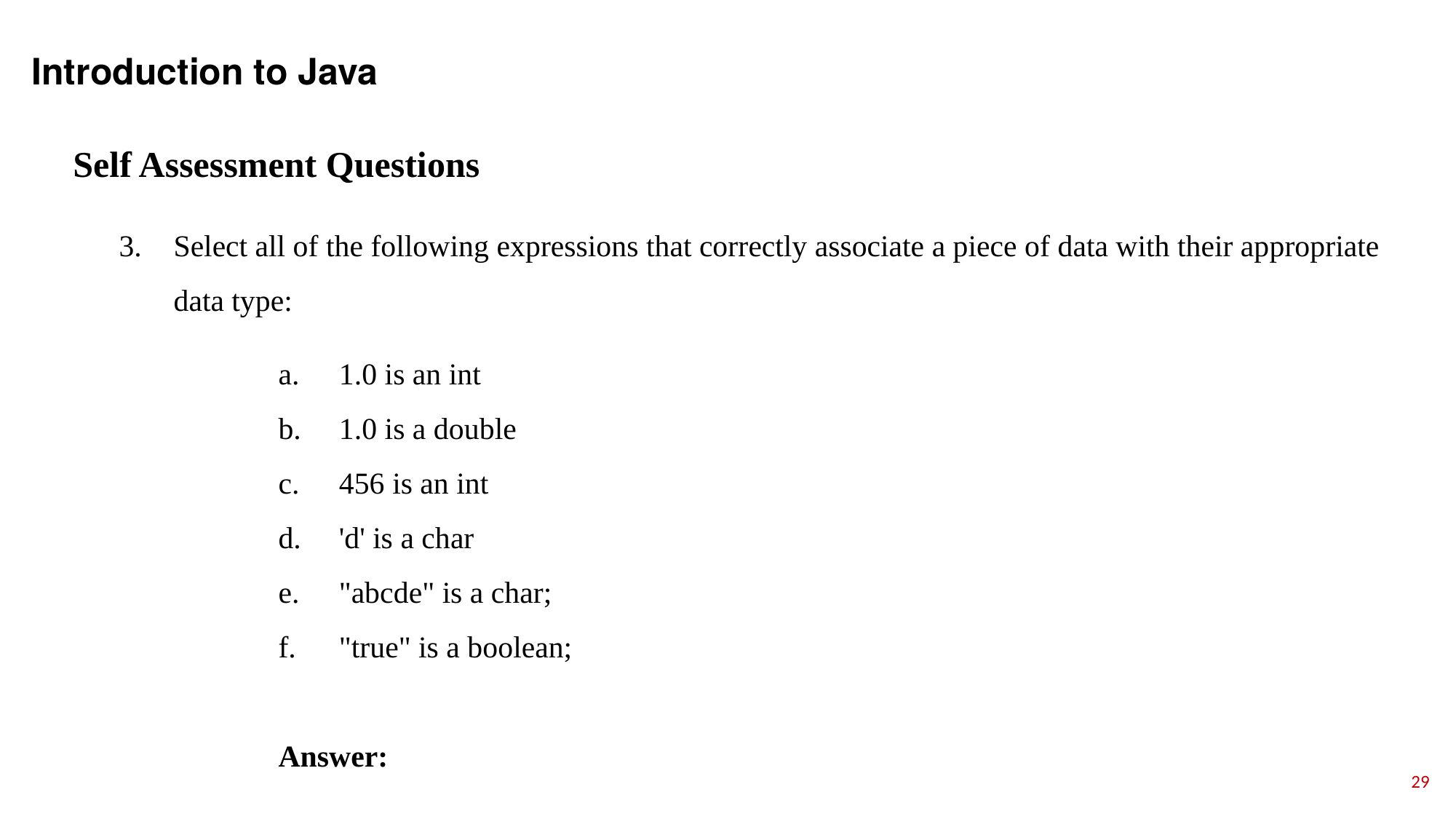

Introduction to Java
Self Assessment Questions
Select all of the following expressions that correctly associate a piece of data with their appropriate data type:
1.0 is an int
1.0 is a double
456 is an int
'd' is a char
"abcde" is a char;
"true" is a boolean;

Answer:
29